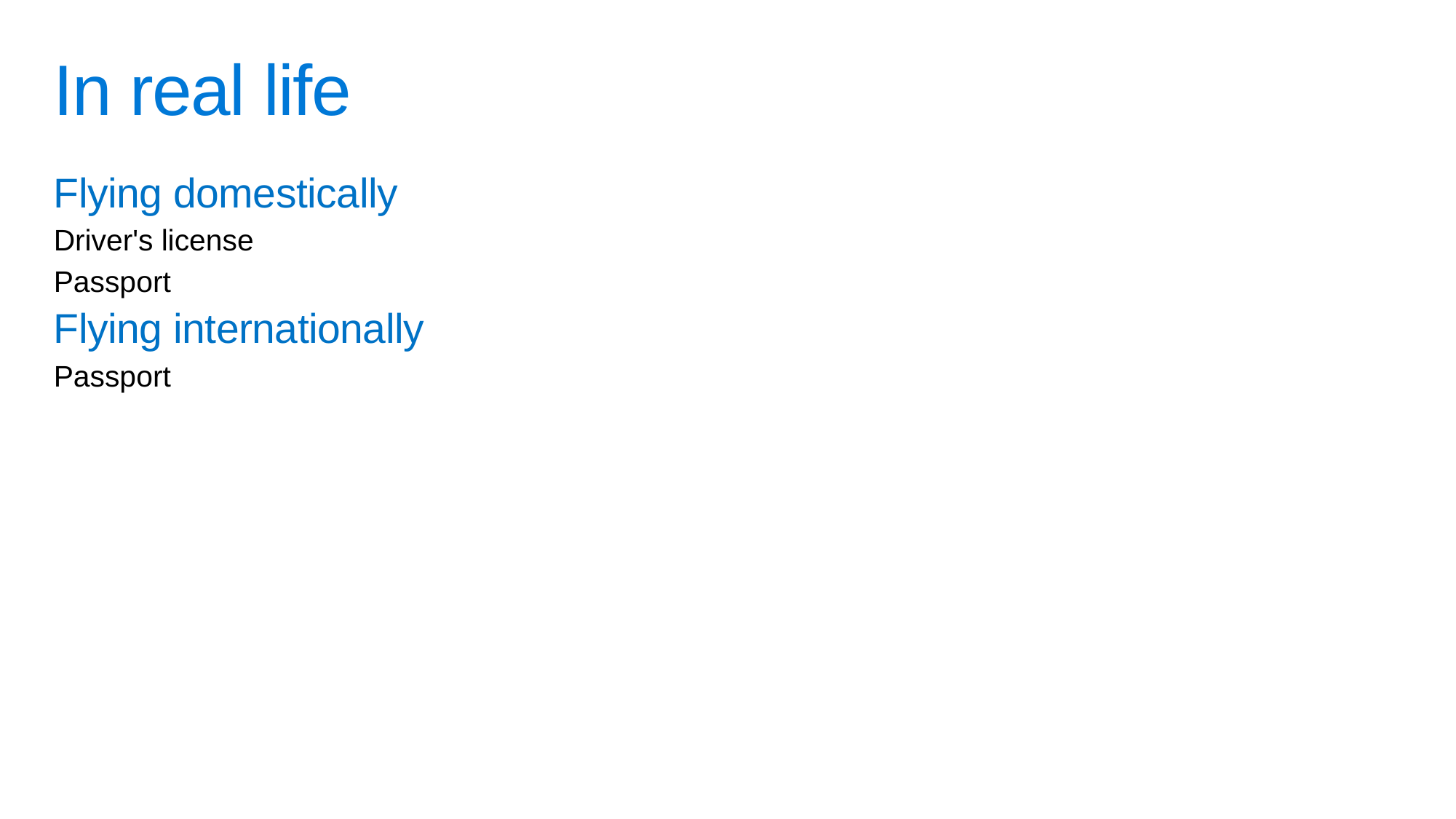

# In real life
Flying domestically
Driver's license
Passport
Flying internationally
Passport